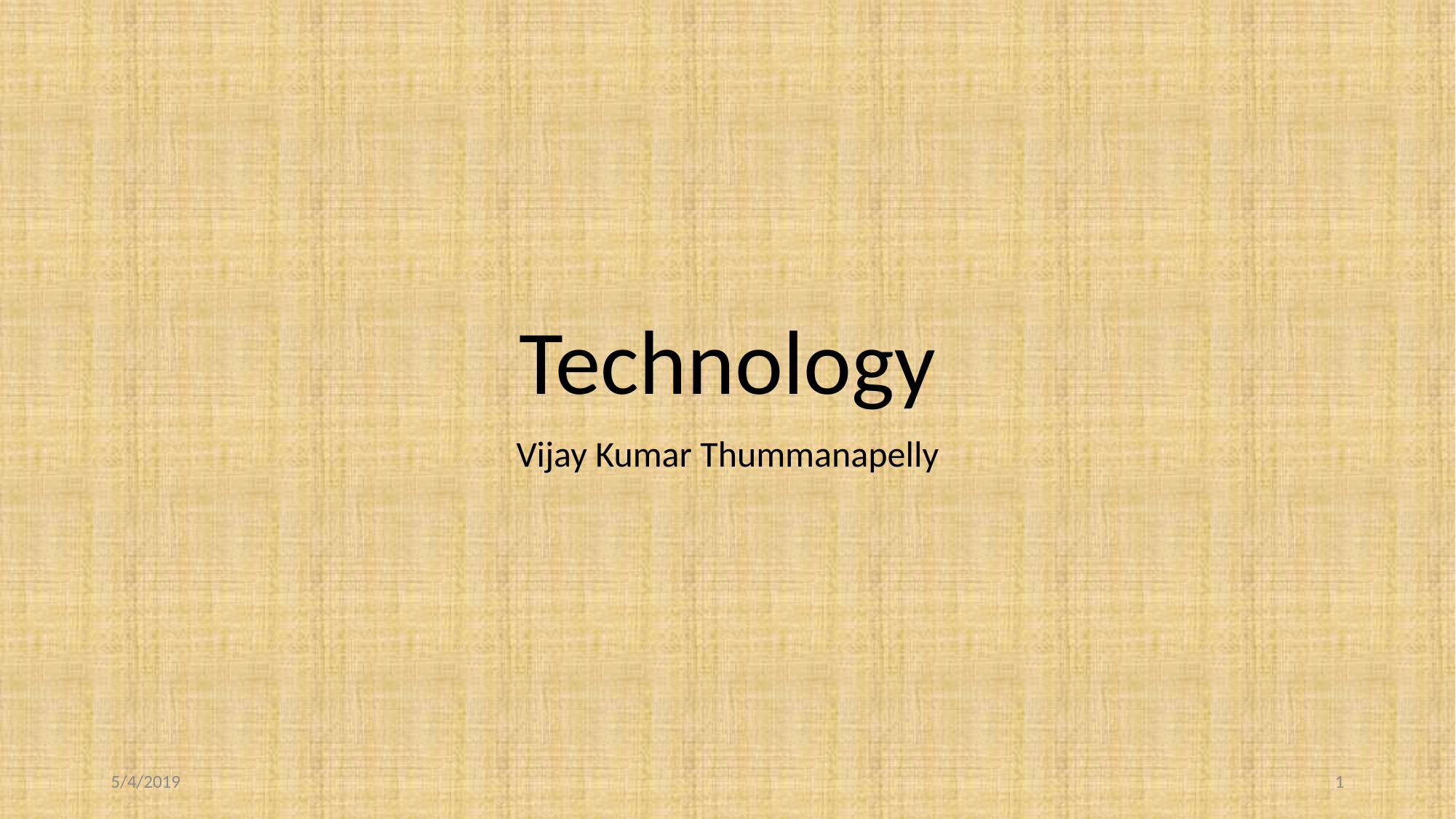

# Technology
Vijay Kumar Thummanapelly
5/4/2019
1